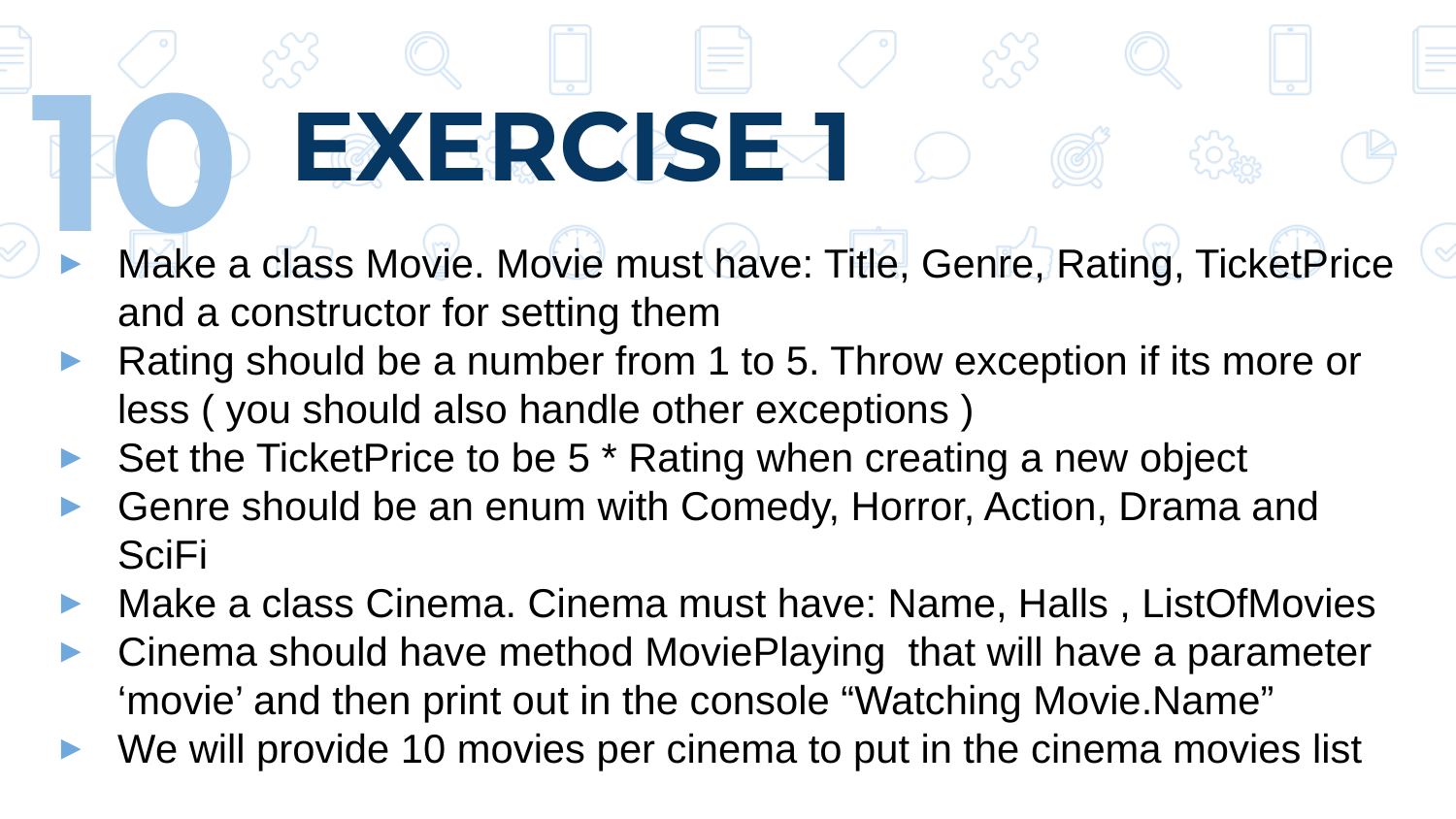

10
# EXERCISE 1
Make a class Movie. Movie must have: Title, Genre, Rating, TicketPrice and a constructor for setting them
Rating should be a number from 1 to 5. Throw exception if its more or less ( you should also handle other exceptions )
Set the TicketPrice to be 5 * Rating when creating a new object
Genre should be an enum with Comedy, Horror, Action, Drama and SciFi
Make a class Cinema. Cinema must have: Name, Halls , ListOfMovies
Cinema should have method MoviePlaying  that will have a parameter ‘movie’ and then print out in the console “Watching Movie.Name”
We will provide 10 movies per cinema to put in the cinema movies list